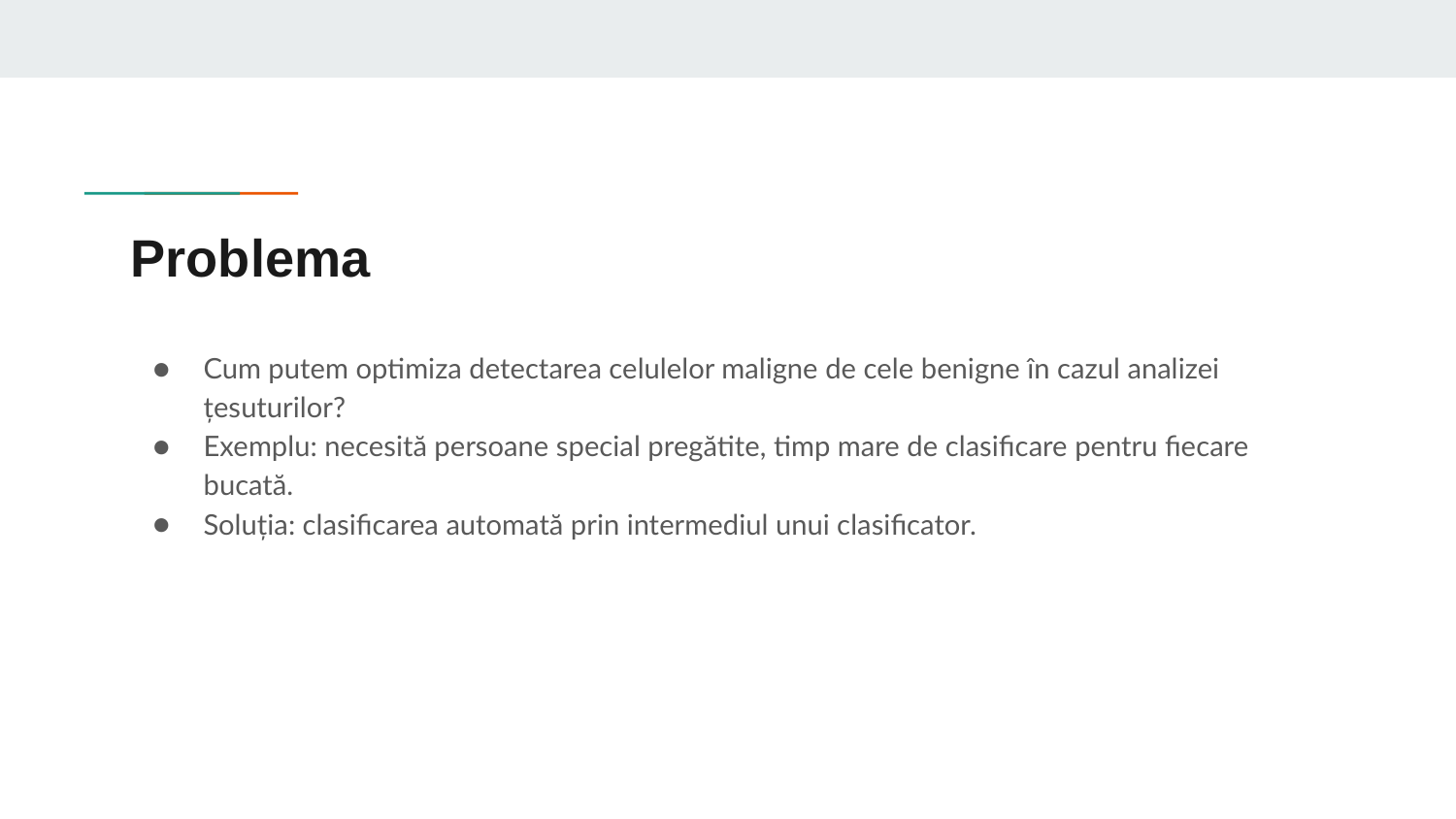

# Problema
Cum putem optimiza detectarea celulelor maligne de cele benigne în cazul analizei țesuturilor?
Exemplu: necesită persoane special pregătite, timp mare de clasificare pentru fiecare bucată.
Soluția: clasificarea automată prin intermediul unui clasificator.